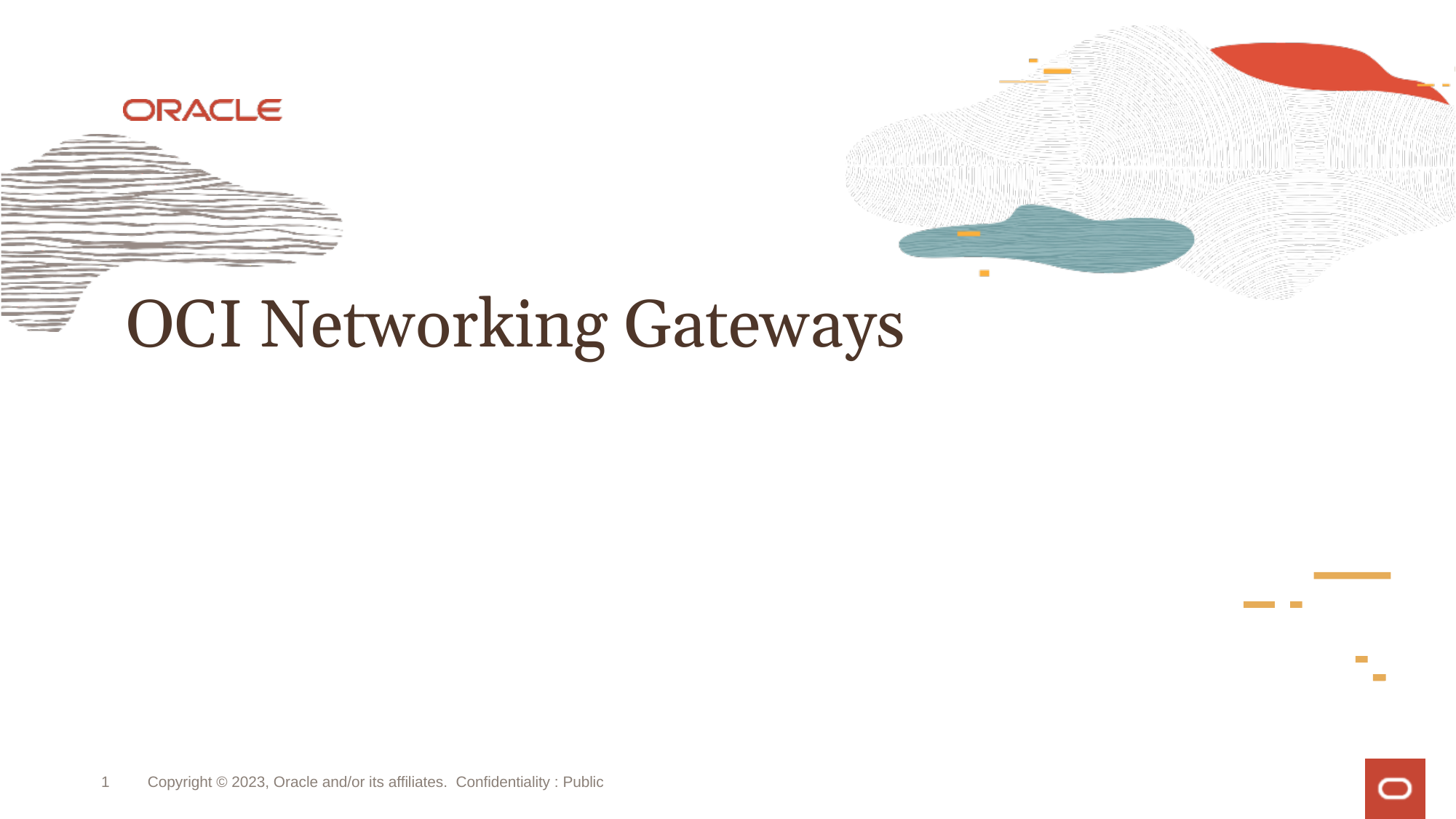

# OCI Networking Gateways

1
Copyright © 2023, Oracle and/or its affiliates.  Confidentiality : Public